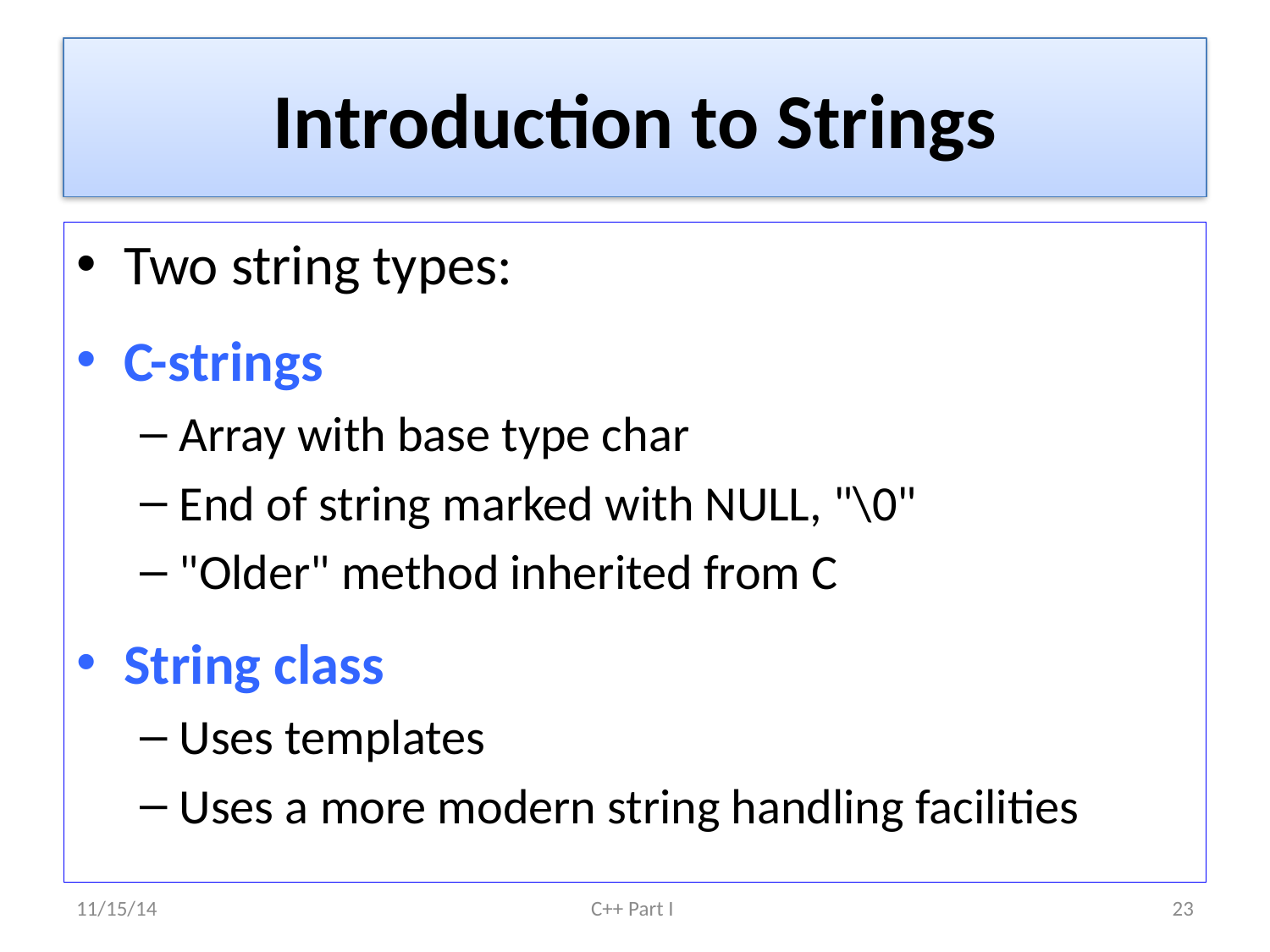

# Introduction to Strings
Two string types:
C-strings
Array with base type char
End of string marked with NULL, "\0"
"Older" method inherited from C
String class
Uses templates
Uses a more modern string handling facilities

11/15/14
C++ Part I
23